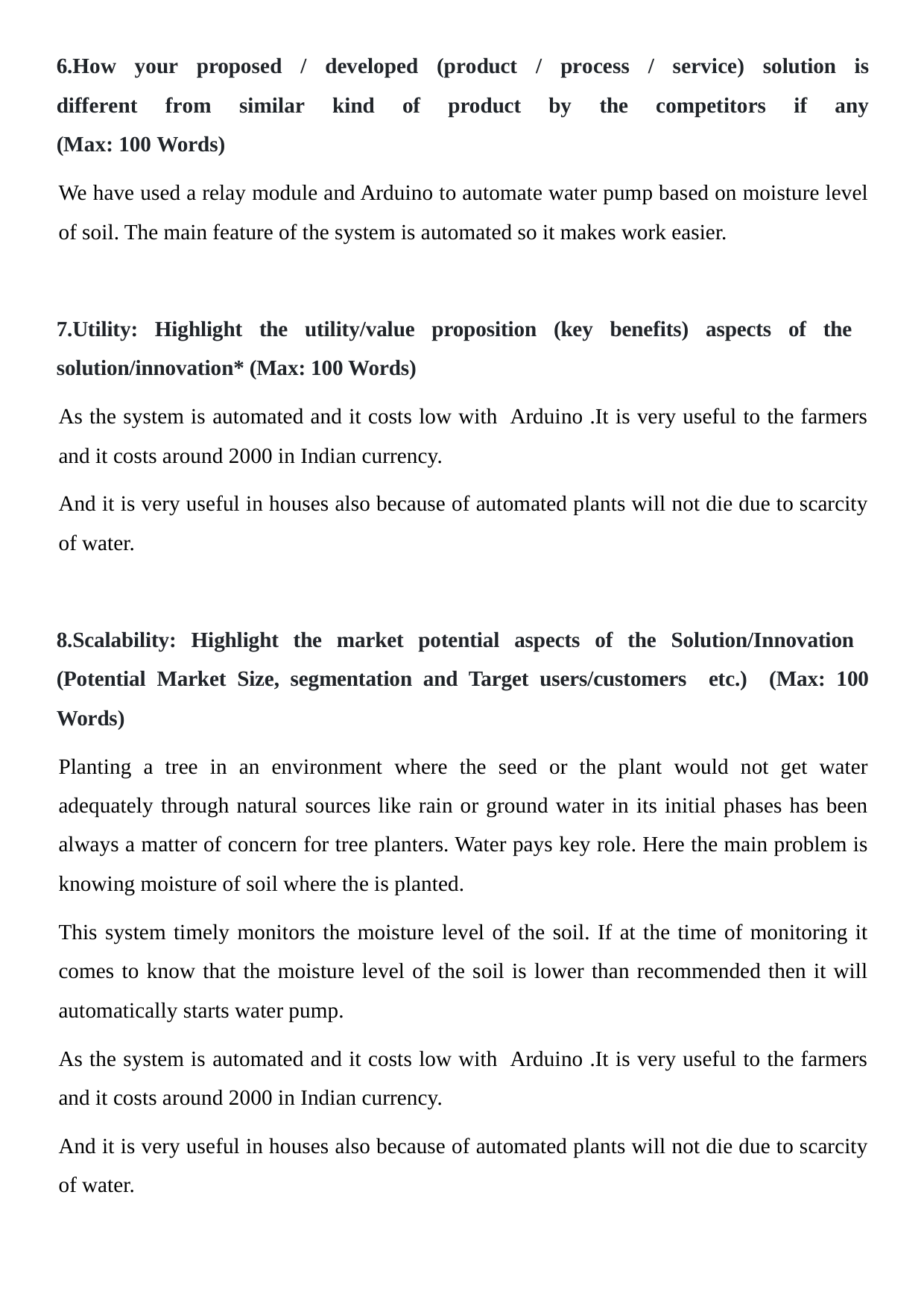

6.How  your  proposed  /  developed  (product  /  process  /  service)  solution  is different    from    similar    kind    of    product    by    the    competitors    if    any (Max: 100 Words)
We have used a relay module and Arduino to automate water pump based on moisture level of soil. The main feature of the system is automated so it makes work easier.

7.Utility: Highlight the utility/value proposition (key benefits) aspects of the  solution/innovation* (Max: 100 Words)
As the system is automated and it costs low with  Arduino .It is very useful to the farmers and it costs around 2000 in Indian currency.
And it is very useful in houses also because of automated plants will not die due to scarcity of water.

8.Scalability: Highlight the market potential aspects of the Solution/Innovation  (Potential Market Size, segmentation and Target users/customers  etc.)  (Max: 100 Words)
Planting a tree in an environment where the seed or the plant would not get water adequately through natural sources like rain or ground water in its initial phases has been always a matter of concern for tree planters. Water pays key role. Here the main problem is knowing moisture of soil where the is planted.
This system timely monitors the moisture level of the soil. If at the time of monitoring it comes to know that the moisture level of the soil is lower than recommended then it will automatically starts water pump.
As the system is automated and it costs low with  Arduino .It is very useful to the farmers and it costs around 2000 in Indian currency.
And it is very useful in houses also because of automated plants will not die due to scarcity of water.